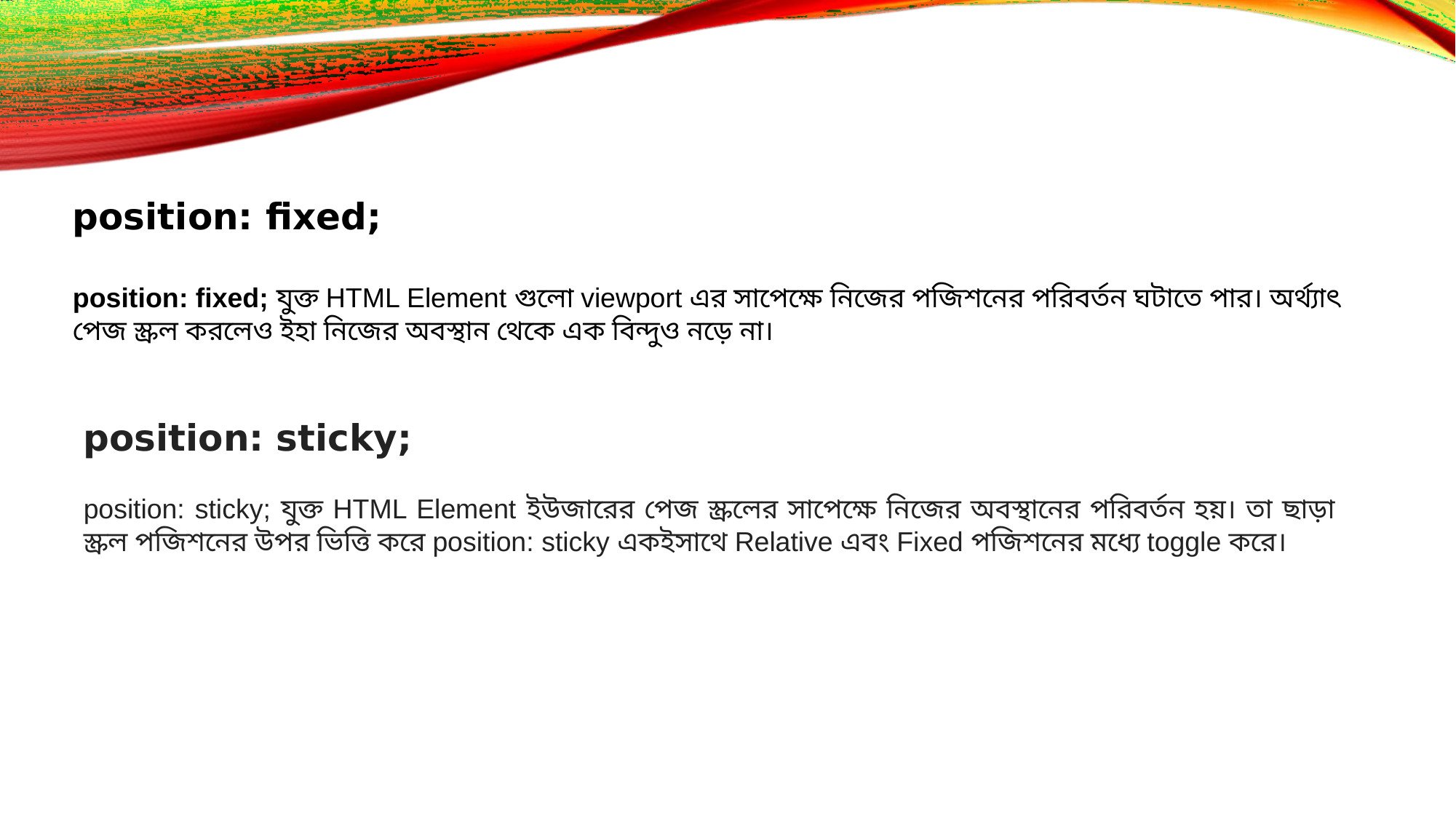

position: fixed;

position: fixed; যুক্ত HTML Element গুলো viewport এর সাপেক্ষে নিজের পজিশনের পরিবর্তন ঘটাতে পার। অর্থ্যাৎ পেজ স্ক্রল করলেও ইহা নিজের অবস্থান থেকে এক বিন্দুও নড়ে না।

position: sticky;

position: sticky; যুক্ত HTML Element ইউজারের পেজ স্ক্রলের সাপেক্ষে নিজের অবস্থানের পরিবর্তন হয়। তা ছাড়া স্ক্রল পজিশনের উপর ভিত্তি করে position: sticky একইসাথে Relative এবং Fixed পজিশনের মধ্যে toggle করে।